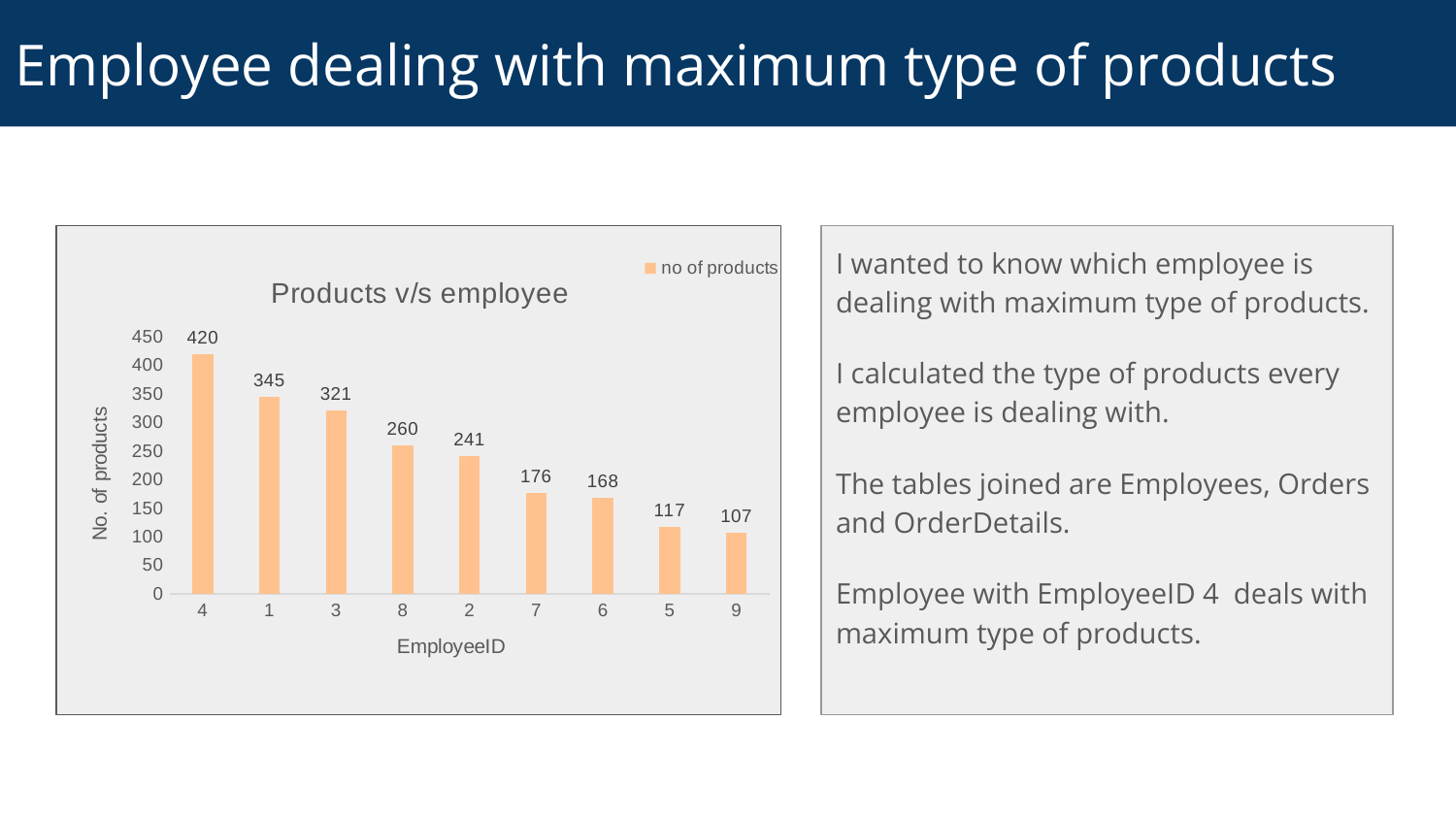

# Employee dealing with maximum type of products

I wanted to know which employee is dealing with maximum type of products.
I calculated the type of products every employee is dealing with.
The tables joined are Employees, Orders and OrderDetails.
Employee with EmployeeID 4  deals with maximum type of products.

### Chart: Products v/s employee

| Category |  |
|---|---|
| 4 | 420.0 |
| 1 | 345.0 |
| 3 | 321.0 |
| 8 | 260.0 |
| 2 | 241.0 |
| 7 | 176.0 |
| 6 | 168.0 |
| 5 | 117.0 |
| 9 | 107.0 |